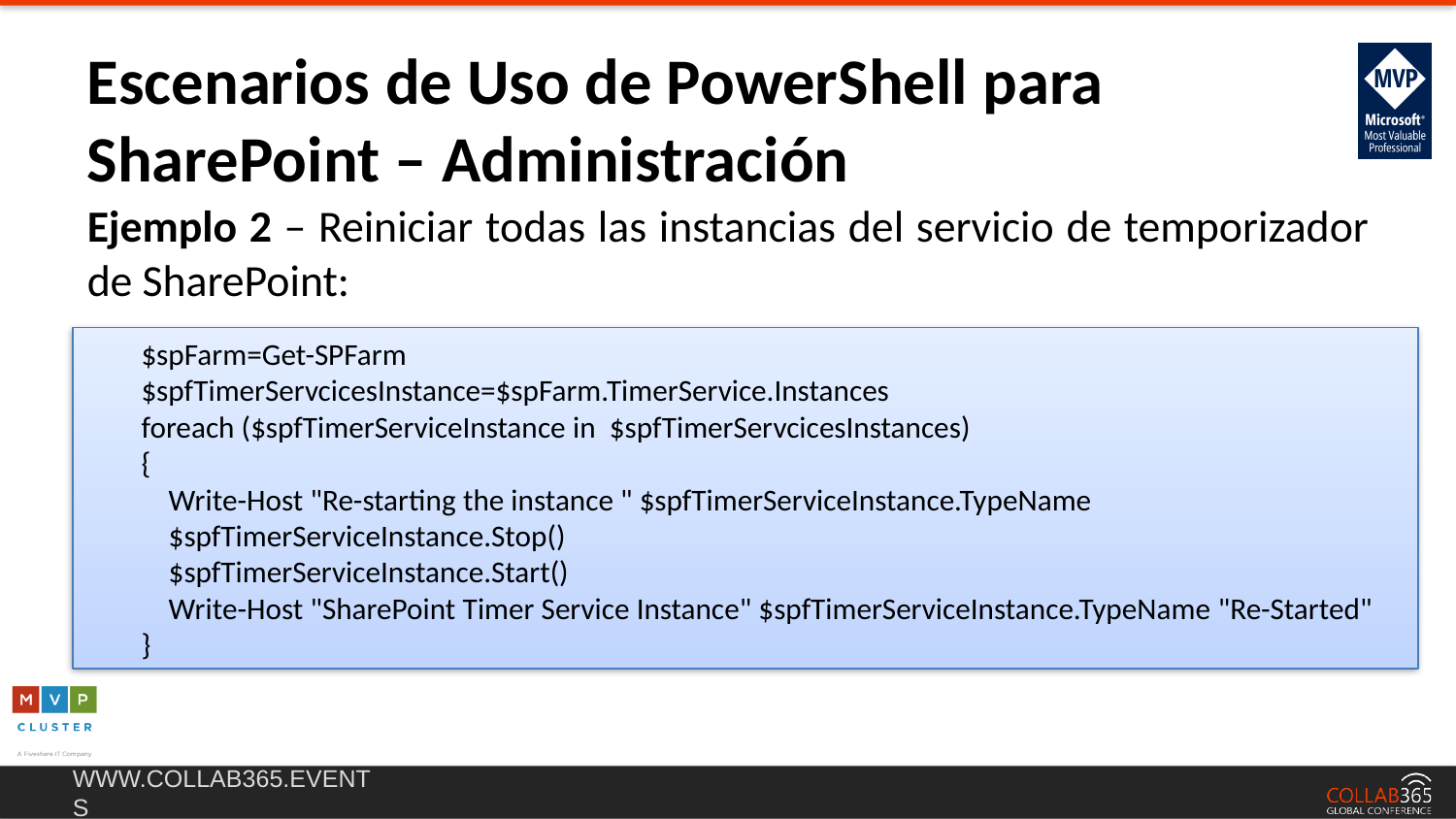

Escenarios de Uso de PowerShell para SharePoint – Administración
Ejemplo 2 – Reiniciar todas las instancias del servicio de temporizador de SharePoint:

        $spFarm=Get-SPFarm
        $spfTimerServcicesInstance=$spFarm.TimerService.Instances
        foreach ($spfTimerServiceInstance in  $spfTimerServcicesInstances)
        {
            Write-Host "Re-starting the instance " $spfTimerServiceInstance.TypeName
            $spfTimerServiceInstance.Stop()
            $spfTimerServiceInstance.Start()
            Write-Host "SharePoint Timer Service Instance" $spfTimerServiceInstance.TypeName "Re-Started"
        }